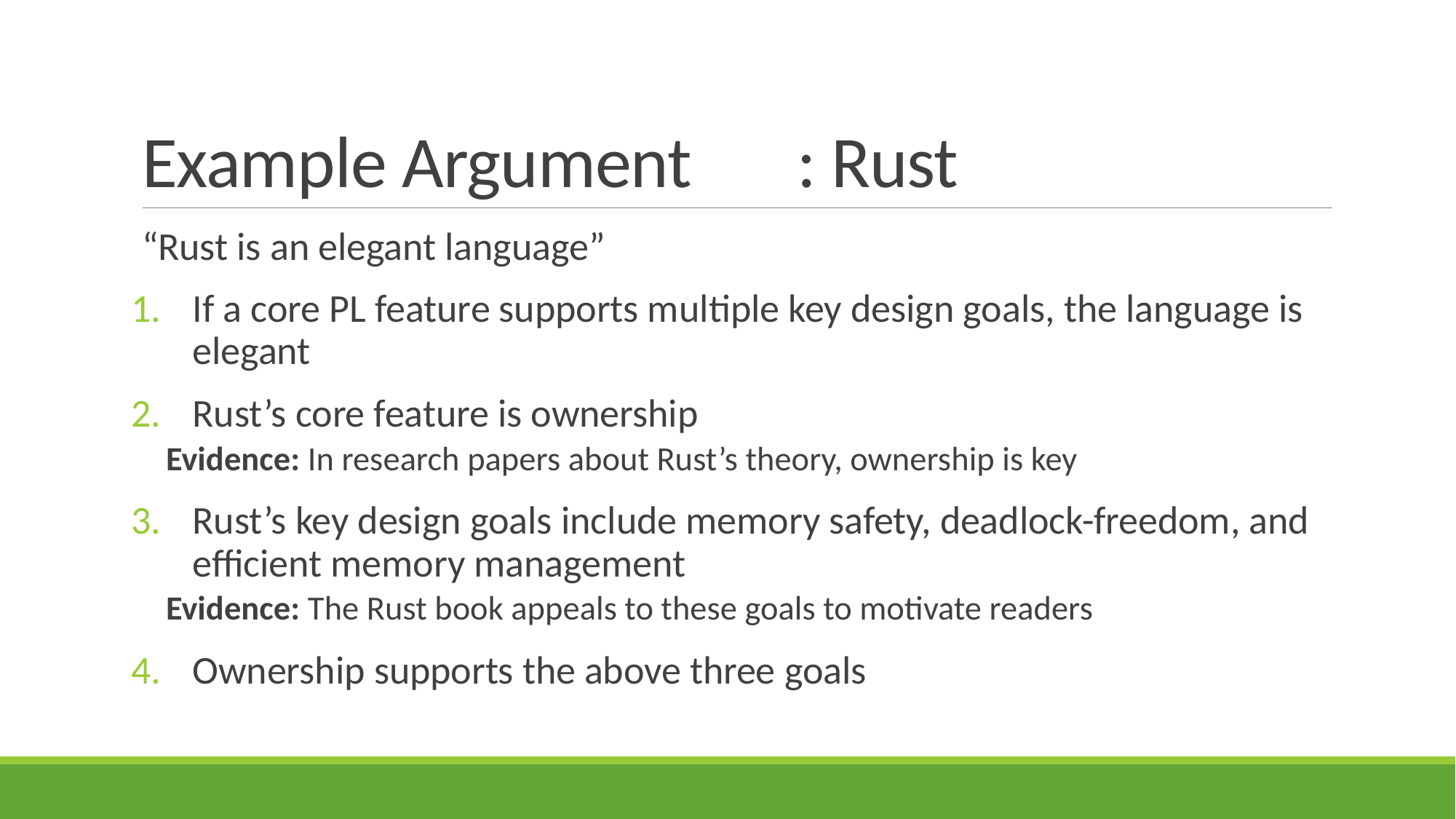

# Example Argument	: Rust
“Rust is an elegant language”
If a core PL feature supports multiple key design goals, the language is elegant
Rust’s core feature is ownership
Evidence: In research papers about Rust’s theory, ownership is key
Rust’s key design goals include memory safety, deadlock-freedom, and efficient memory management
Evidence: The Rust book appeals to these goals to motivate readers
Ownership supports the above three goals